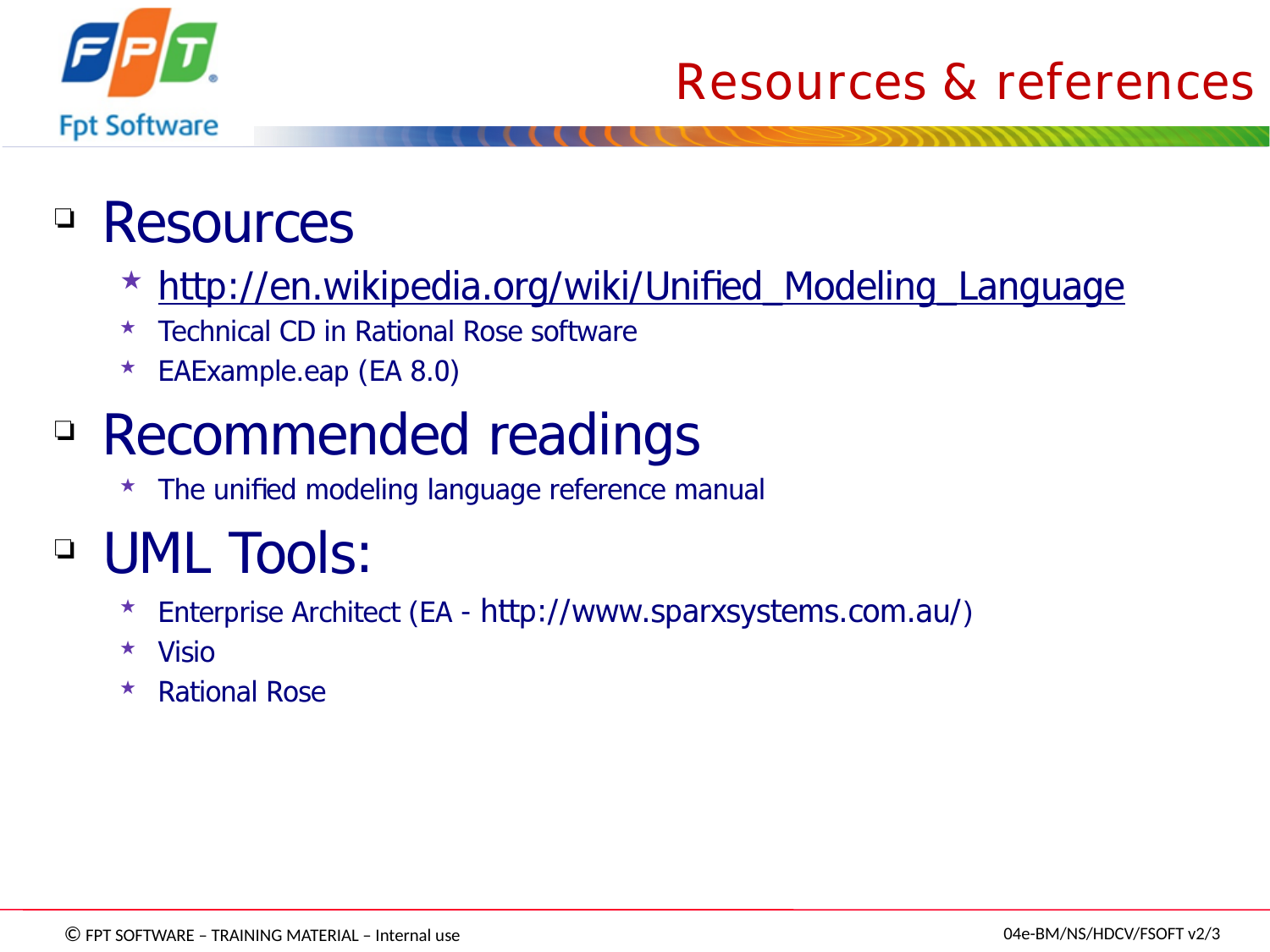

# Resources & references
Resources
http://en.wikipedia.org/wiki/Unified_Modeling_Language
Technical CD in Rational Rose software
EAExample.eap (EA 8.0)
Recommended readings
The unified modeling language reference manual
UML Tools:
Enterprise Architect (EA - http://www.sparxsystems.com.au/)
Visio
Rational Rose